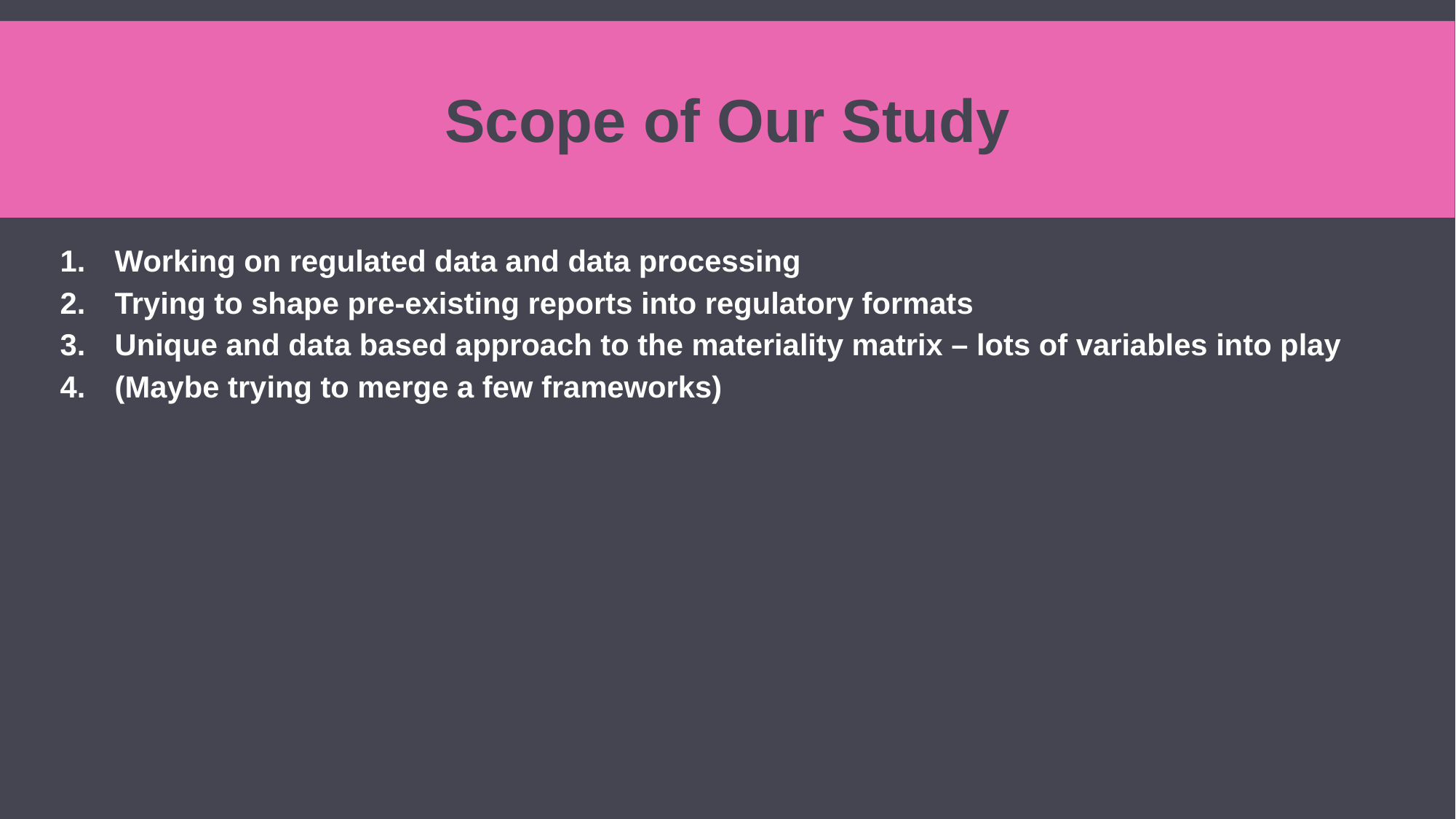

# Scope of Our Study
Working on regulated data and data processing
Trying to shape pre-existing reports into regulatory formats
Unique and data based approach to the materiality matrix – lots of variables into play
(Maybe trying to merge a few frameworks)